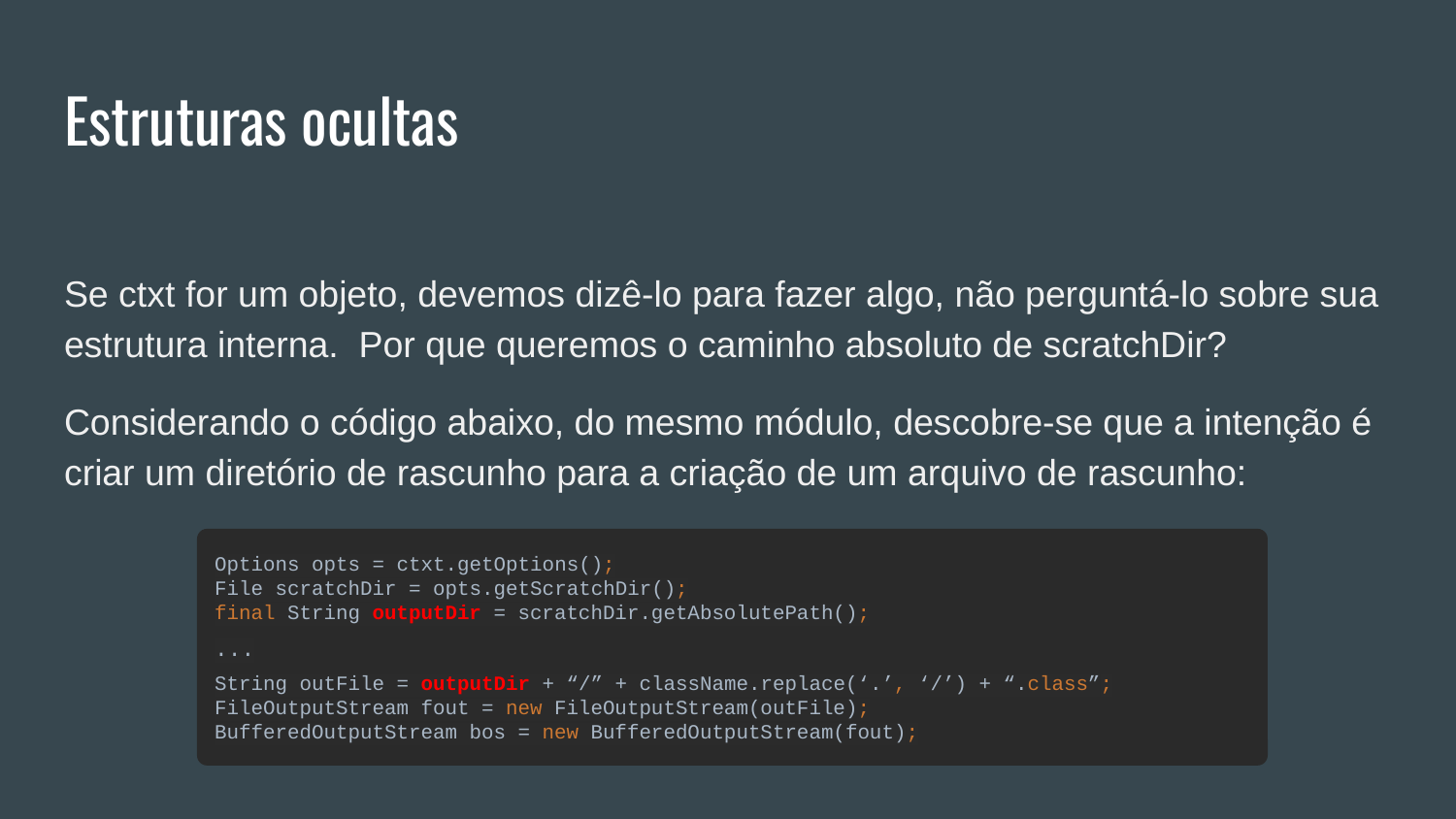

# Estruturas ocultas
Se ctxt for um objeto, devemos dizê-lo para fazer algo, não perguntá-lo sobre sua estrutura interna.  Por que queremos o caminho absoluto de scratchDir?

Considerando o código abaixo, do mesmo módulo, descobre-se que a intenção é criar um diretório de rascunho para a criação de um arquivo de rascunho:
Options opts = ctxt.getOptions();
File scratchDir = opts.getScratchDir();
final String outputDir = scratchDir.getAbsolutePath();
...
String outFile = outputDir + “/” + className.replace(‘.’, ‘/’) + “.class”;
FileOutputStream fout = new FileOutputStream(outFile);
BufferedOutputStream bos = new BufferedOutputStream(fout);